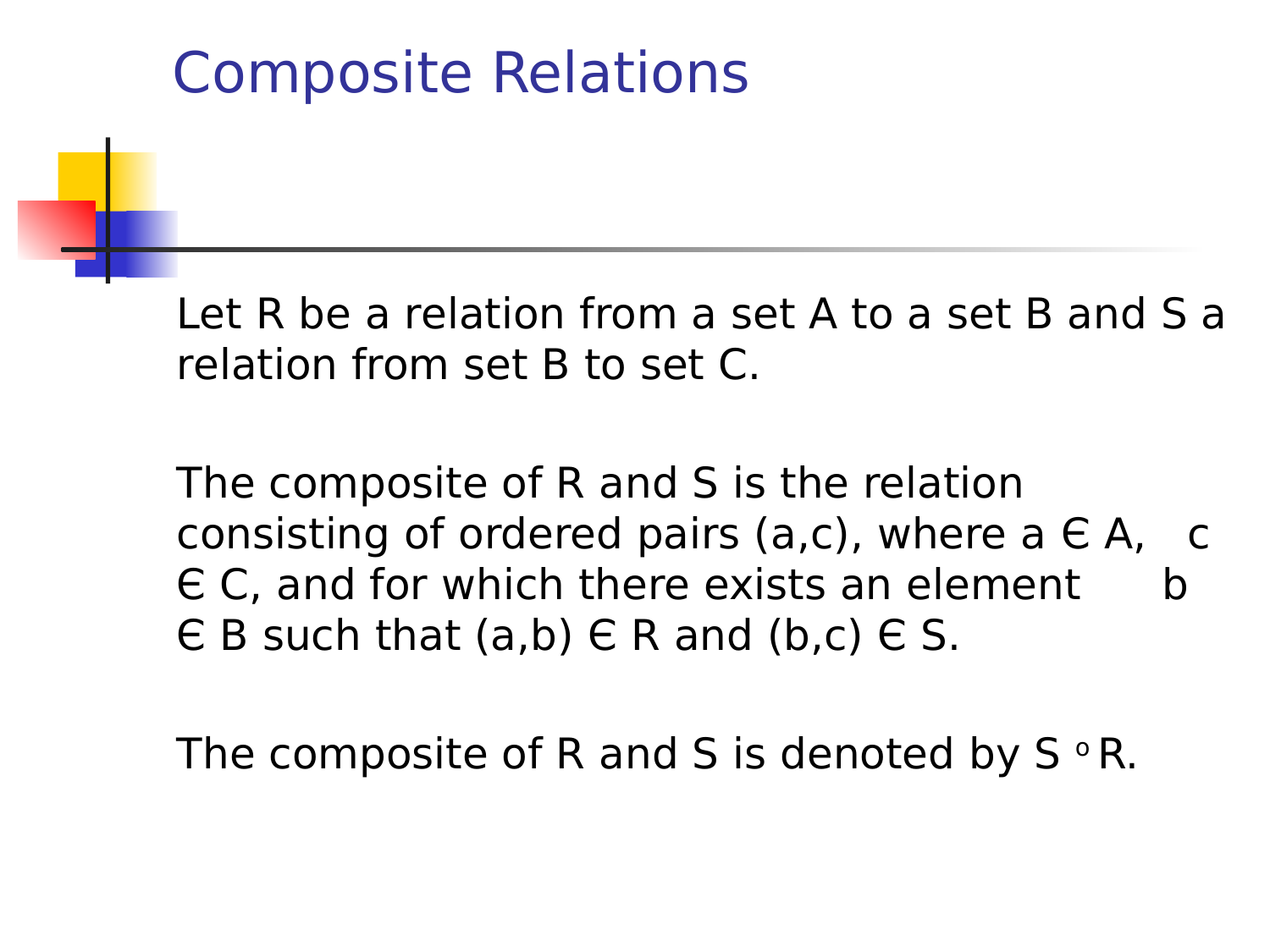

# Composite Relations
Let R be a relation from a set A to a set B and S a relation from set B to set C.

The composite of R and S is the relation consisting of ordered pairs (a,c), where a Є A,   c Є C, and for which there exists an element      b Є B such that (a,b) Є R and (b,c) Є S.

The composite of R and S is denoted by S o R.